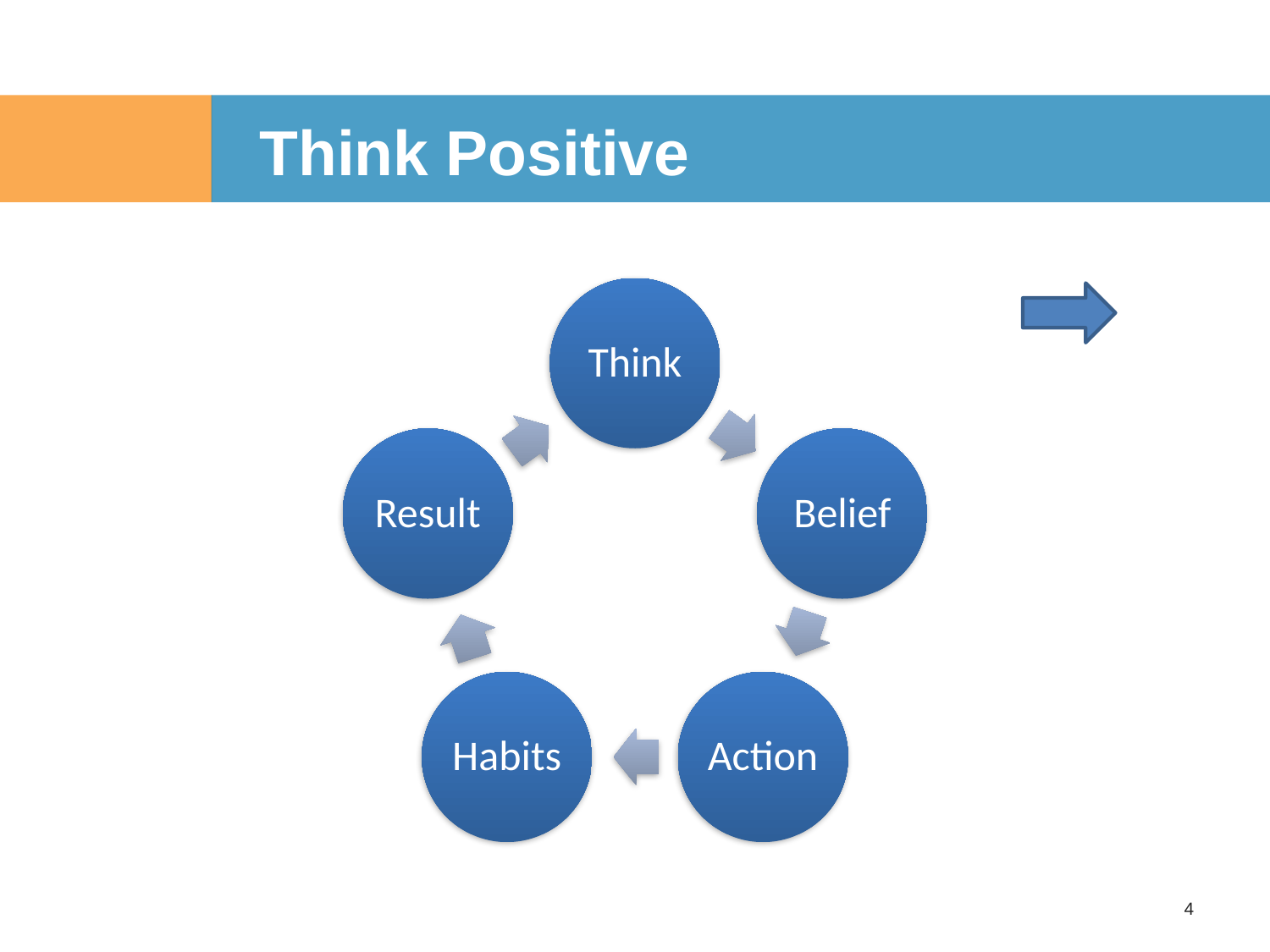

# Think Positive
Think

Belief

Action

Habits

Result

4